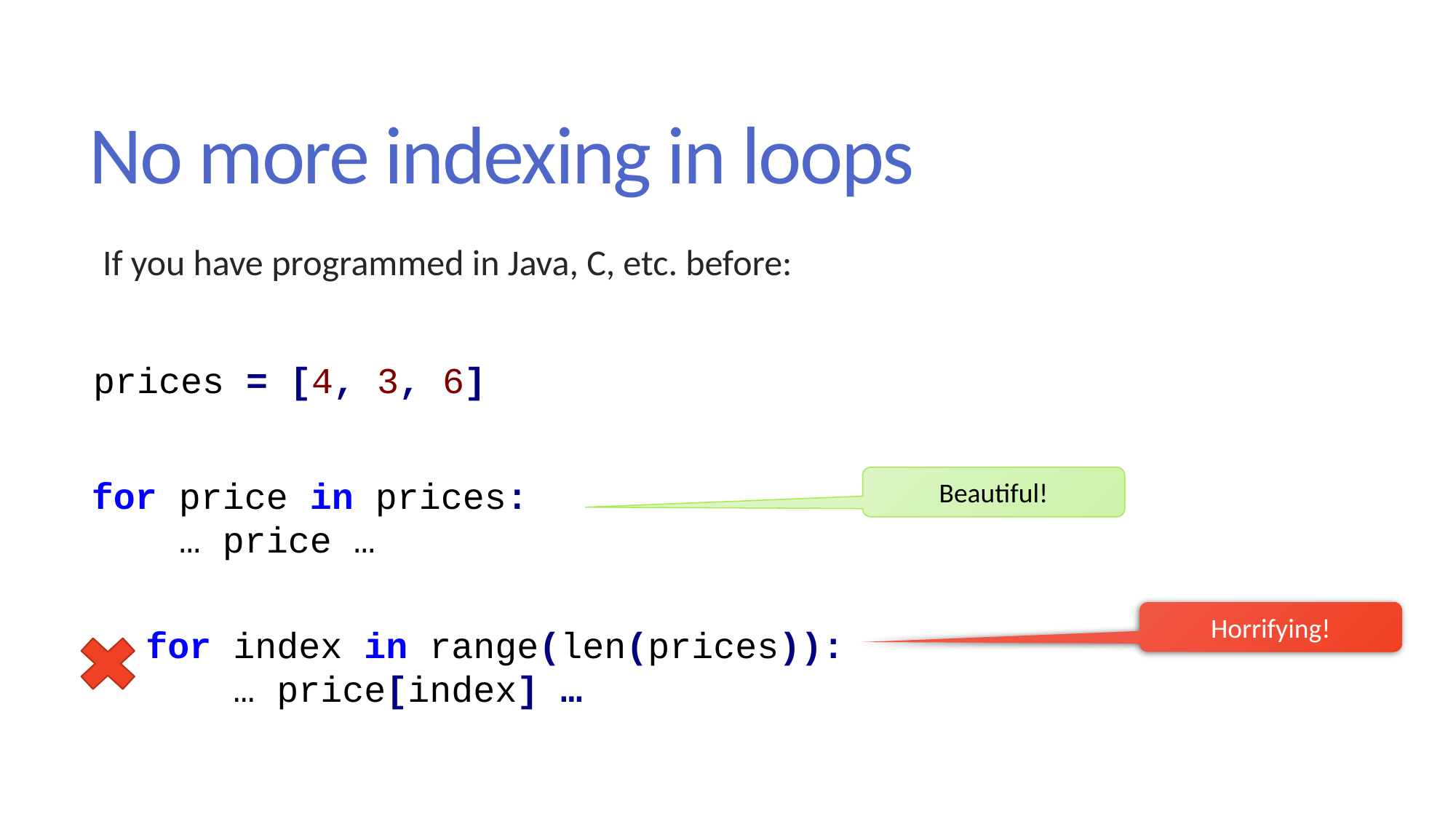

# No more indexing in loops
If you have programmed in Java, C, etc. before:
prices = [4, 3, 6]
for price in prices:
    … price …
Beautiful!
Horrifying!
for index in range(len(prices)):
    … price[index] …